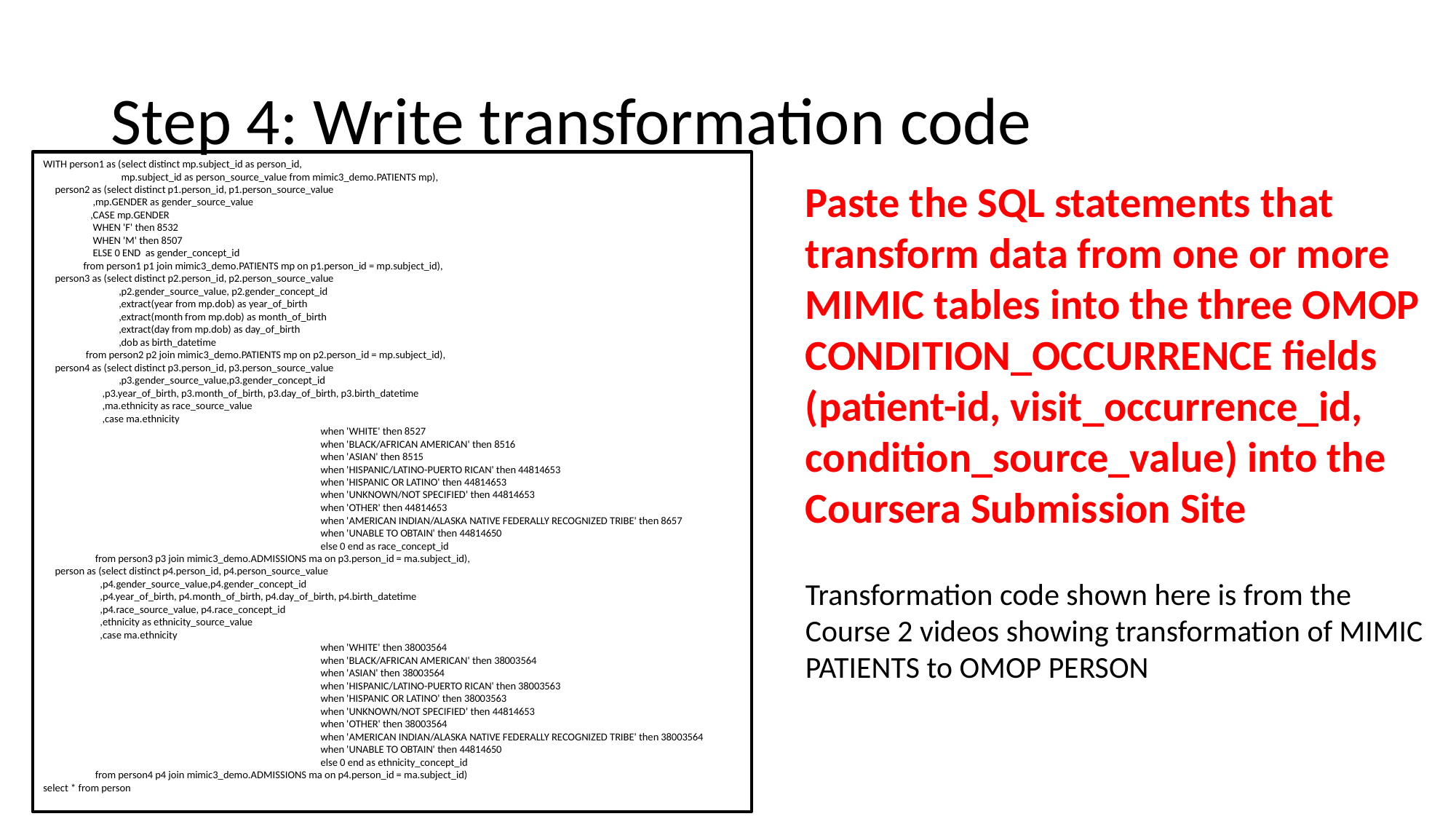

# Step 4: Write transformation code
WITH person1 as (select distinct mp.subject_id as person_id,
                                 mp.subject_id as person_source_value from mimic3_demo.PATIENTS mp),
     person2 as (select distinct p1.person_id, p1.person_source_value
                     ,mp.GENDER as gender_source_value
                    ,CASE mp.GENDER
                     WHEN 'F' then 8532
                     WHEN 'M' then 8507
                     ELSE 0 END  as gender_concept_id
                 from person1 p1 join mimic3_demo.PATIENTS mp on p1.person_id = mp.subject_id),
     person3 as (select distinct p2.person_id, p2.person_source_value
                                ,p2.gender_source_value, p2.gender_concept_id
                                ,extract(year from mp.dob) as year_of_birth
                                ,extract(month from mp.dob) as month_of_birth
                                ,extract(day from mp.dob) as day_of_birth
                                ,dob as birth_datetime
                  from person2 p2 join mimic3_demo.PATIENTS mp on p2.person_id = mp.subject_id),
     person4 as (select distinct p3.person_id, p3.person_source_value
                                ,p3.gender_source_value,p3.gender_concept_id
                         ,p3.year_of_birth, p3.month_of_birth, p3.day_of_birth, p3.birth_datetime
                         ,ma.ethnicity as race_source_value
                         ,case ma.ethnicity
		                         when 'WHITE' then 8527
		                         when 'BLACK/AFRICAN AMERICAN' then 8516
		                         when 'ASIAN' then 8515
		                         when 'HISPANIC/LATINO-PUERTO RICAN' then 44814653
		                         when 'HISPANIC OR LATINO' then 44814653
		                         when 'UNKNOWN/NOT SPECIFIED' then 44814653
		                         when 'OTHER' then 44814653
		                         when 'AMERICAN INDIAN/ALASKA NATIVE FEDERALLY RECOGNIZED TRIBE' then 8657
		                         when 'UNABLE TO OBTAIN' then 44814650
		                         else 0 end as race_concept_id
                      from person3 p3 join mimic3_demo.ADMISSIONS ma on p3.person_id = ma.subject_id),
     person as (select distinct p4.person_id, p4.person_source_value
                        ,p4.gender_source_value,p4.gender_concept_id
                        ,p4.year_of_birth, p4.month_of_birth, p4.day_of_birth, p4.birth_datetime
                        ,p4.race_source_value, p4.race_concept_id
                        ,ethnicity as ethnicity_source_value
                        ,case ma.ethnicity
		                         when 'WHITE' then 38003564
		                         when 'BLACK/AFRICAN AMERICAN' then 38003564
		                         when 'ASIAN' then 38003564
		                         when 'HISPANIC/LATINO-PUERTO RICAN' then 38003563
		                         when 'HISPANIC OR LATINO' then 38003563
		                         when 'UNKNOWN/NOT SPECIFIED' then 44814653
		                         when 'OTHER' then 38003564
		                         when 'AMERICAN INDIAN/ALASKA NATIVE FEDERALLY RECOGNIZED TRIBE' then 38003564
		                         when 'UNABLE TO OBTAIN' then 44814650
		                         else 0 end as ethnicity_concept_id
                      from person4 p4 join mimic3_demo.ADMISSIONS ma on p4.person_id = ma.subject_id)
select * from person

Paste the SQL statements that transform data from one or more MIMIC tables into the three OMOP CONDITION_OCCURRENCE fields (patient-id, visit_occurrence_id, condition_source_value) into the Coursera Submission Site

Transformation code shown here is from the Course 2 videos showing transformation of MIMIC PATIENTS to OMOP PERSON